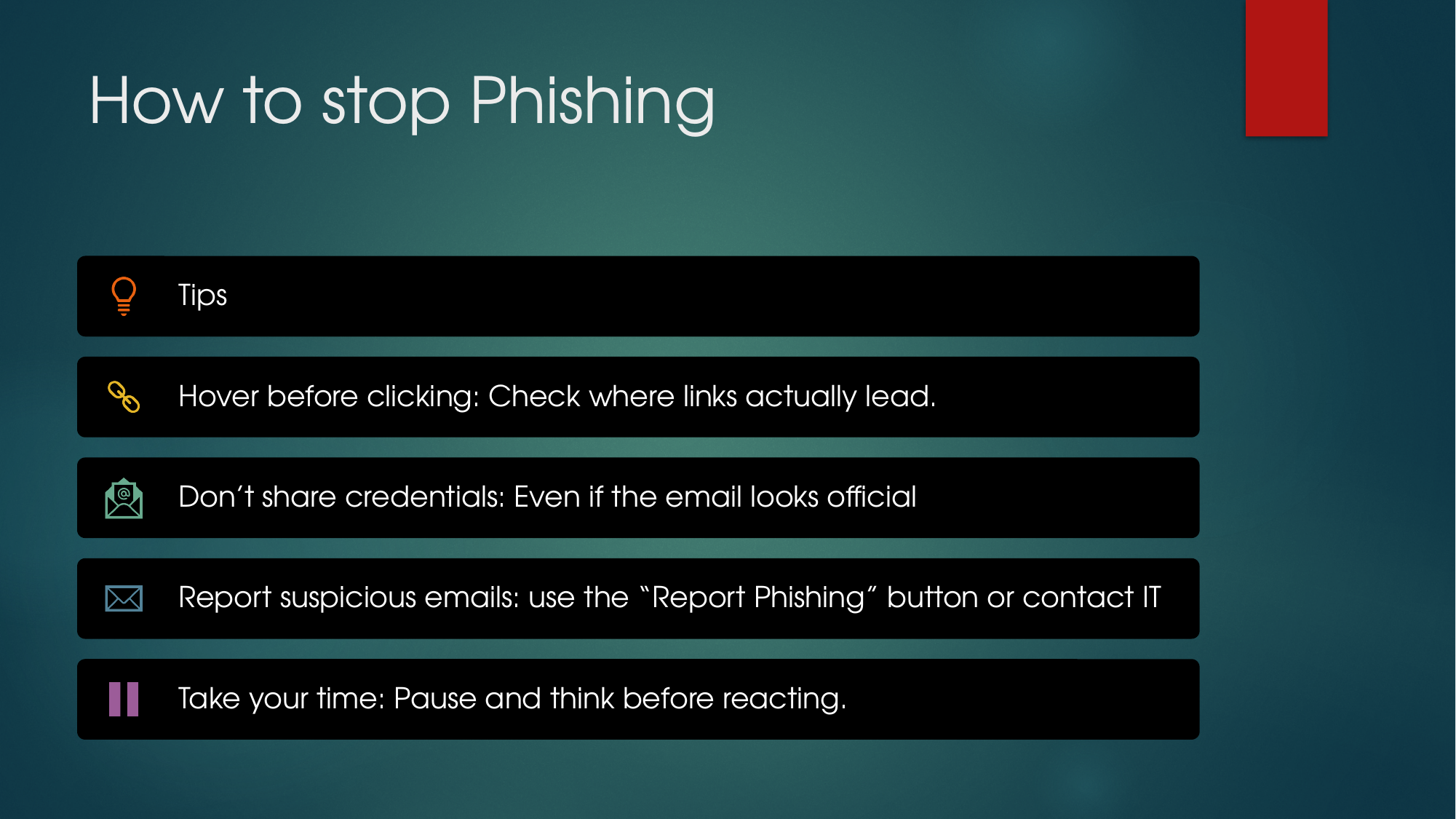

# How to stop Phishing
Tips
Hover before clicking: Check where links actually lead.
Don’t share credentials: Even if the email looks official
Report suspicious emails: use the “Report Phishing” button or contact IT
Take your time: Pause and think before reacting.